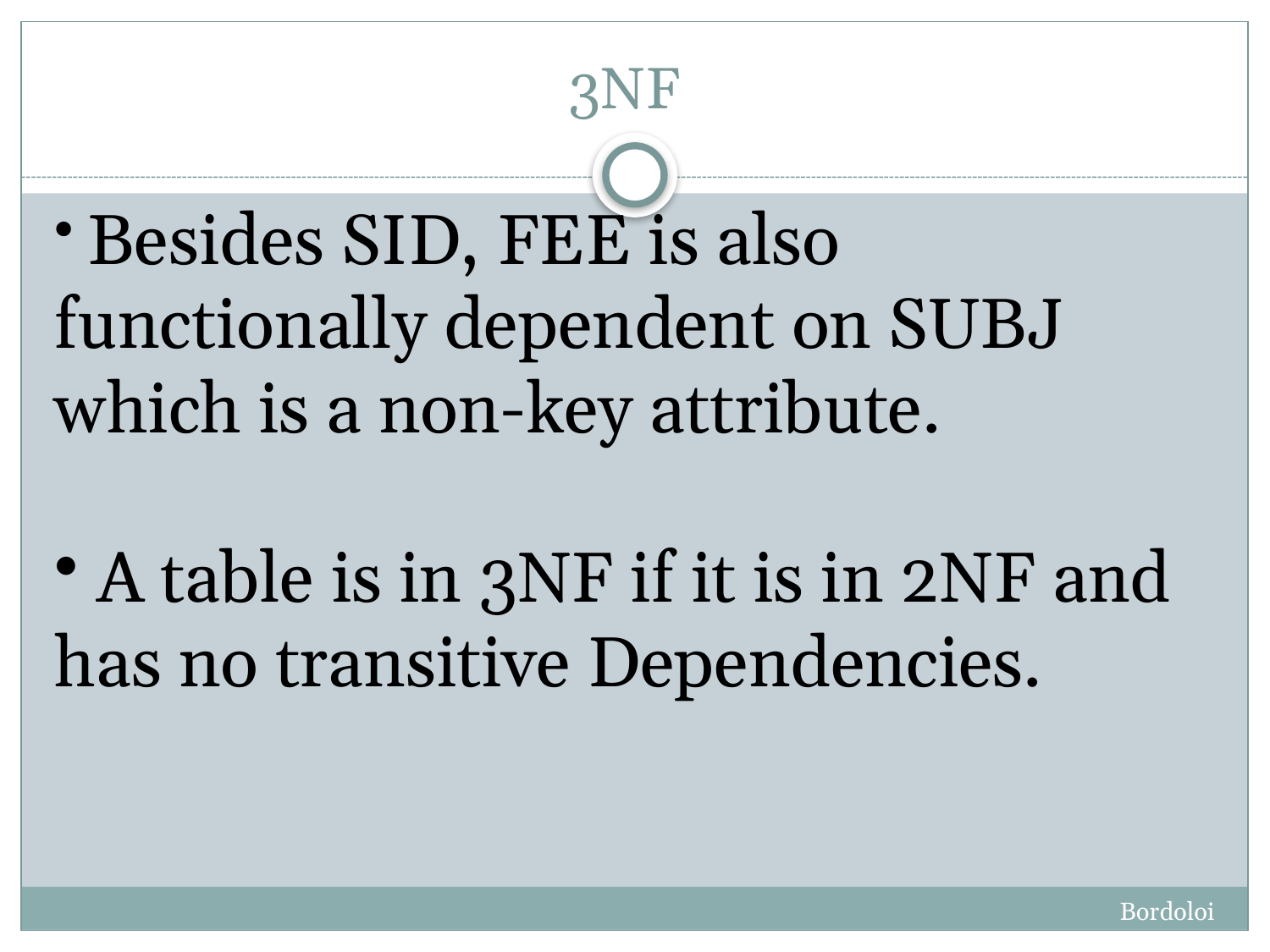

# 3NF
 Besides SID, FEE is also functionally dependent on SUBJ which is a non-key attribute.

 A table is in 3NF if it is in 2NF and has no transitive Dependencies.
Bordoloi